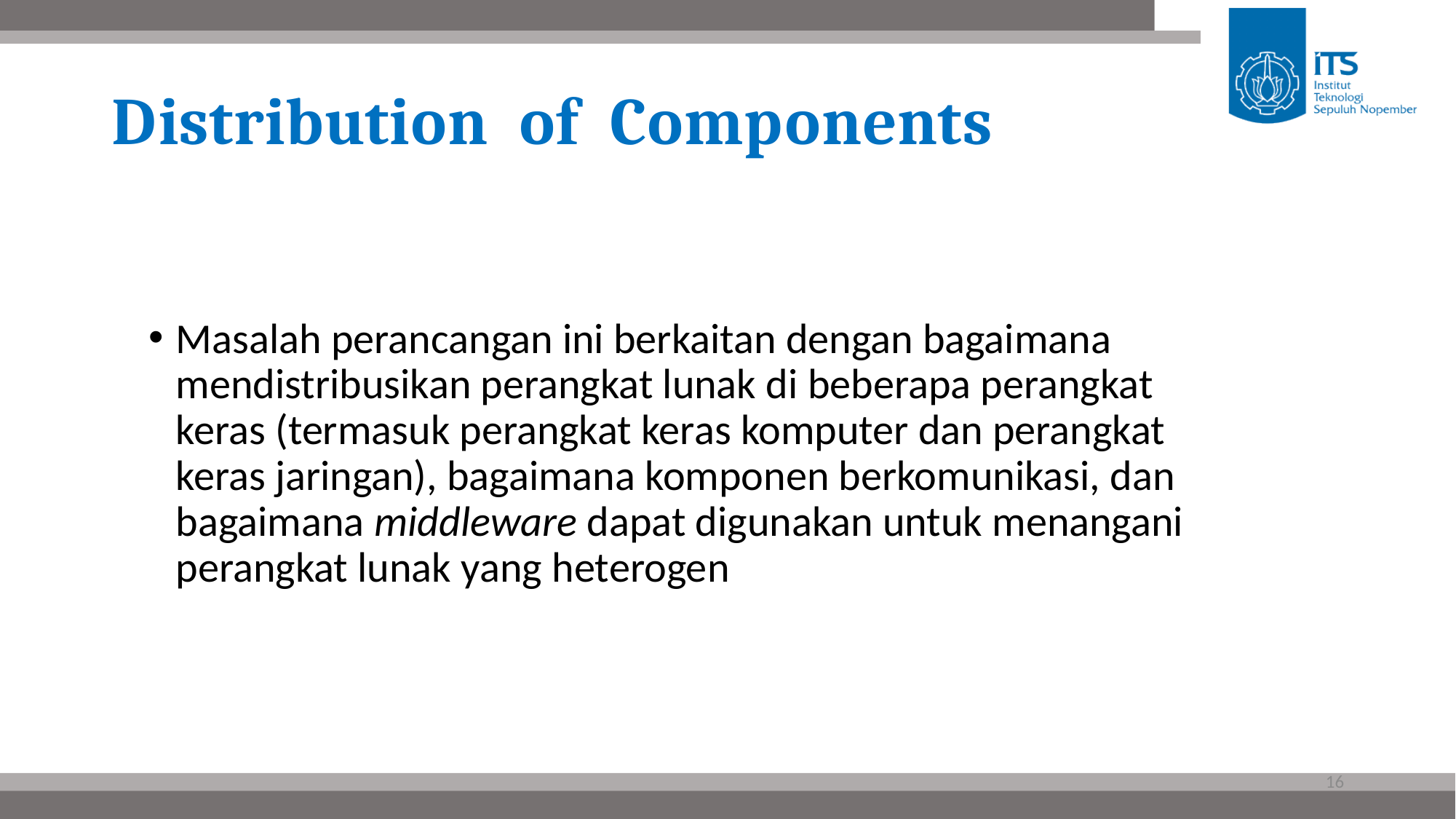

# Distribution  of  Components
Masalah perancangan ini berkaitan dengan bagaimana mendistribusikan perangkat lunak di beberapa perangkat keras (termasuk perangkat keras komputer dan perangkat keras jaringan), bagaimana komponen berkomunikasi, dan bagaimana middleware dapat digunakan untuk menangani perangkat lunak yang heterogen
16